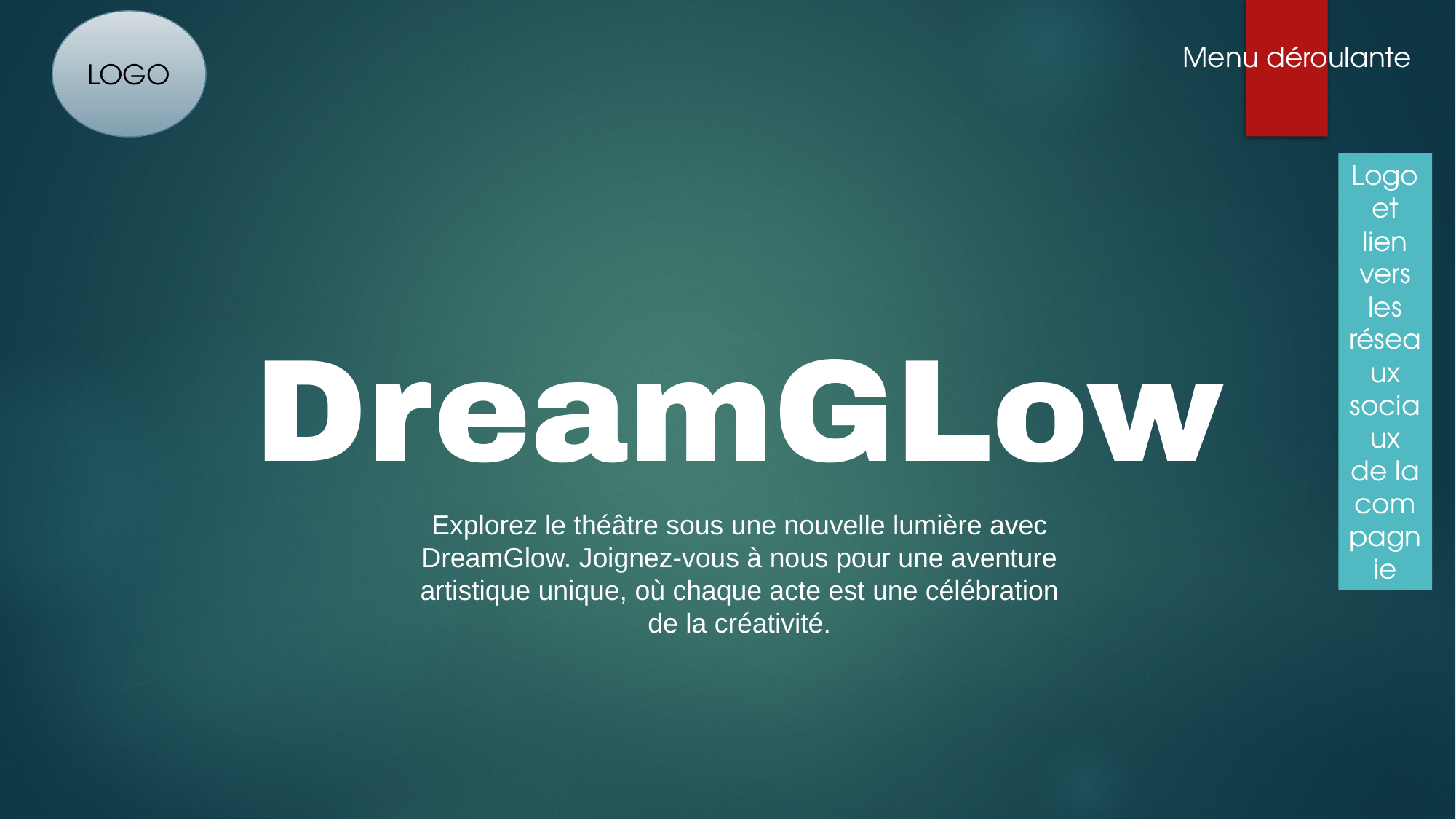

LOGO
Menu déroulante
Logo et lien vers les réseaux sociaux de la compagnie

DreamGLow
Explorez le théâtre sous une nouvelle lumière avec DreamGlow. Joignez-vous à nous pour une aventure artistique unique, où chaque acte est une célébration de la créativité.